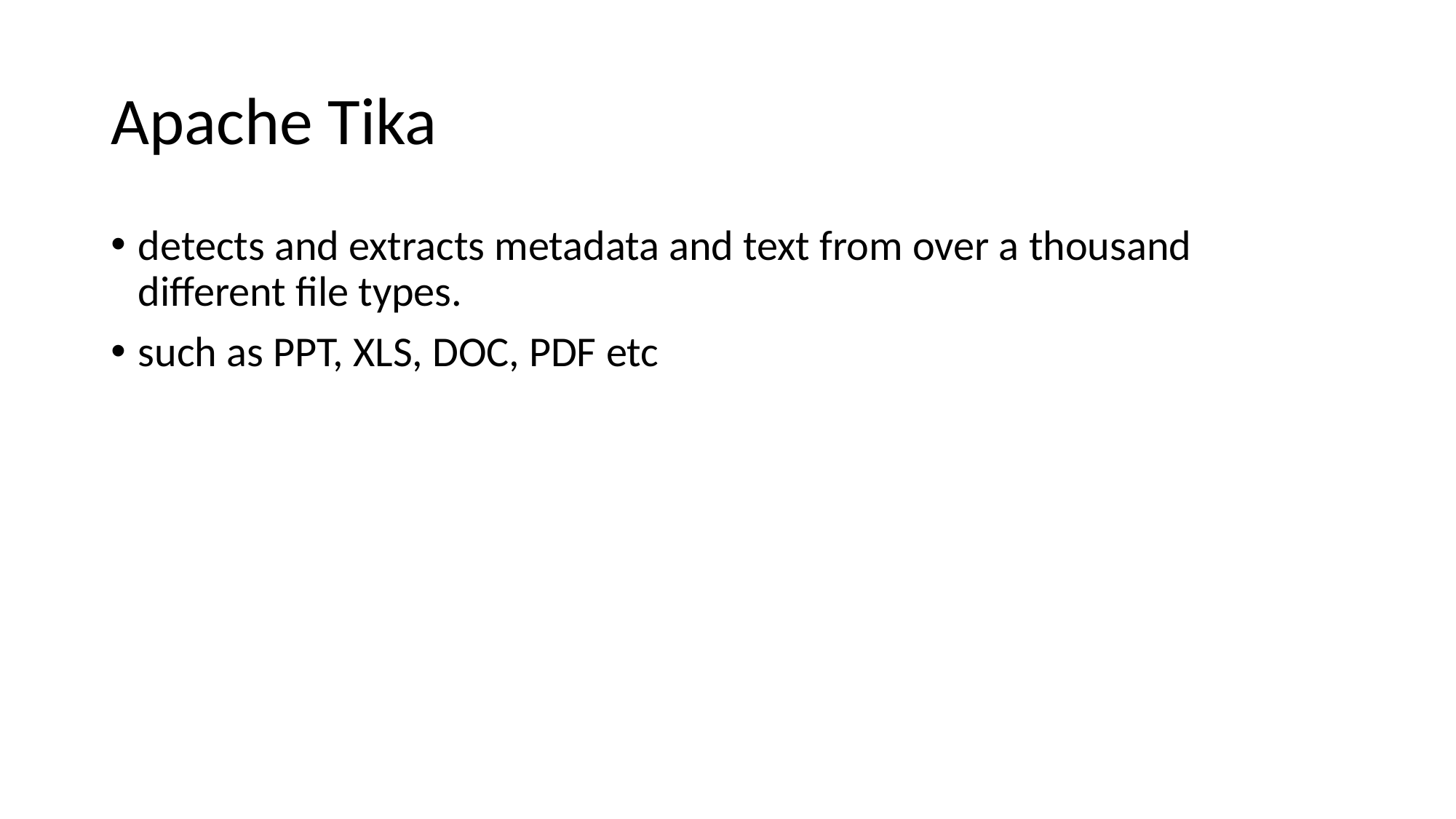

# Apache Tika
detects and extracts metadata and text from over a thousand different file types.
such as PPT, XLS, DOC, PDF etc